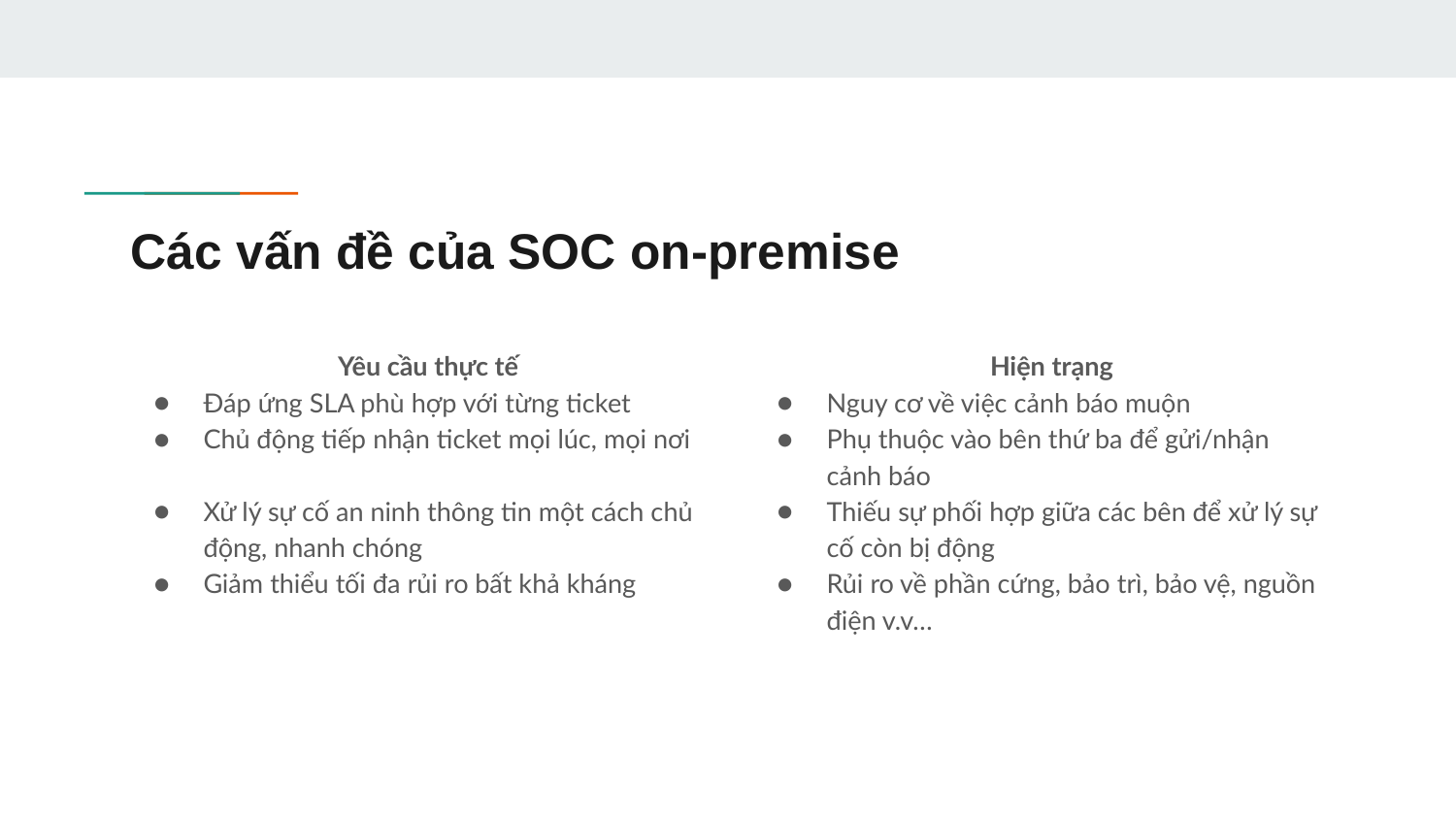

# Các vấn đề của SOC on-premise
Yêu cầu thực tế
Đáp ứng SLA phù hợp với từng ticket
Chủ động tiếp nhận ticket mọi lúc, mọi nơi
Xử lý sự cố an ninh thông tin một cách chủ động, nhanh chóng
Giảm thiểu tối đa rủi ro bất khả kháng
Hiện trạng
Nguy cơ về việc cảnh báo muộn
Phụ thuộc vào bên thứ ba để gửi/nhận cảnh báo
Thiếu sự phối hợp giữa các bên để xử lý sự cố còn bị động
Rủi ro về phần cứng, bảo trì, bảo vệ, nguồn điện v.v…